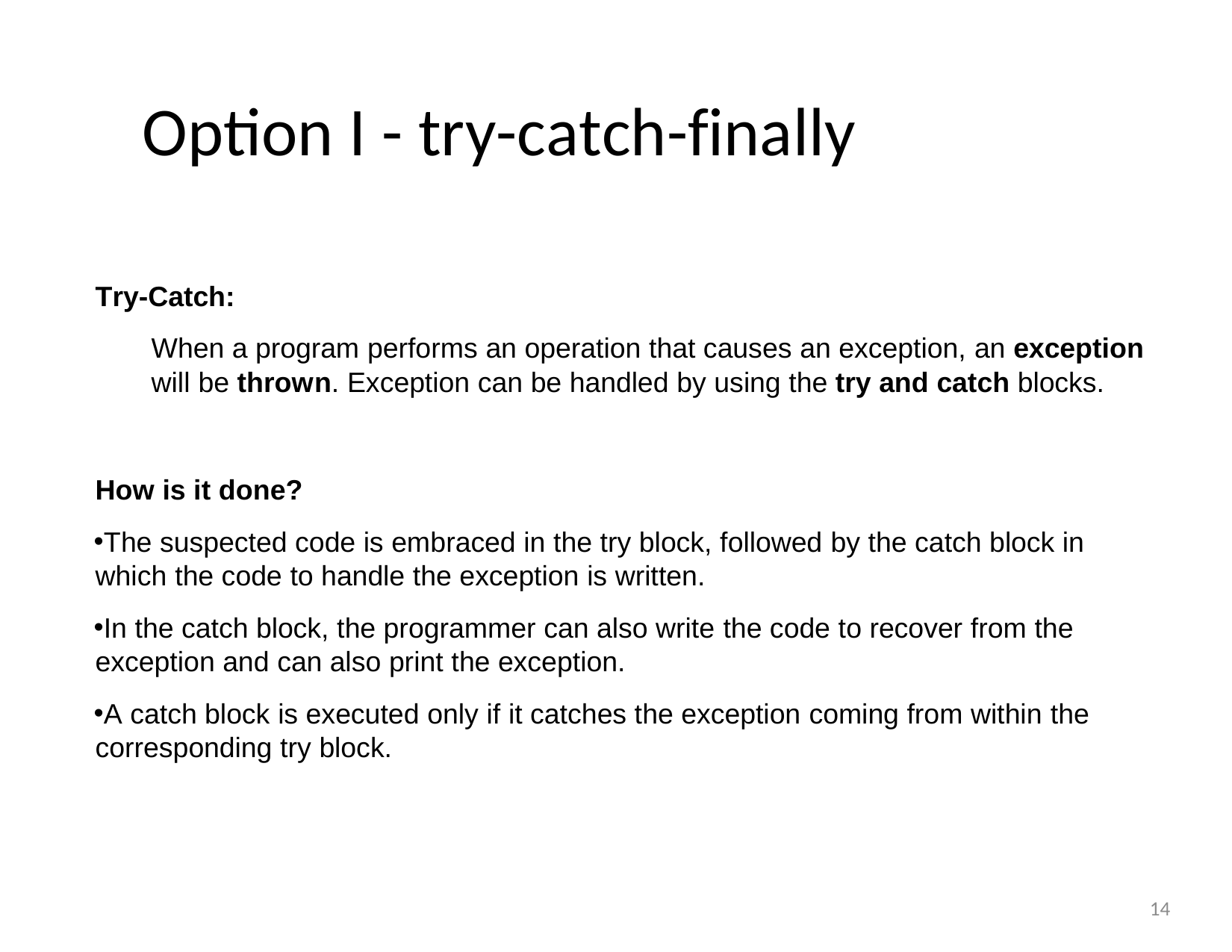

Option I - try-catch-finally
Try-Catch:
When a program performs an operation that causes an exception, an exception
will be thrown. Exception can be handled by using the try and catch blocks.

How is it done?
The suspected code is embraced in the try block, followed by the catch block in which the code to handle the exception is written.
In the catch block, the programmer can also write the code to recover from the exception and can also print the exception.
A catch block is executed only if it catches the exception coming from within the corresponding try block.

14